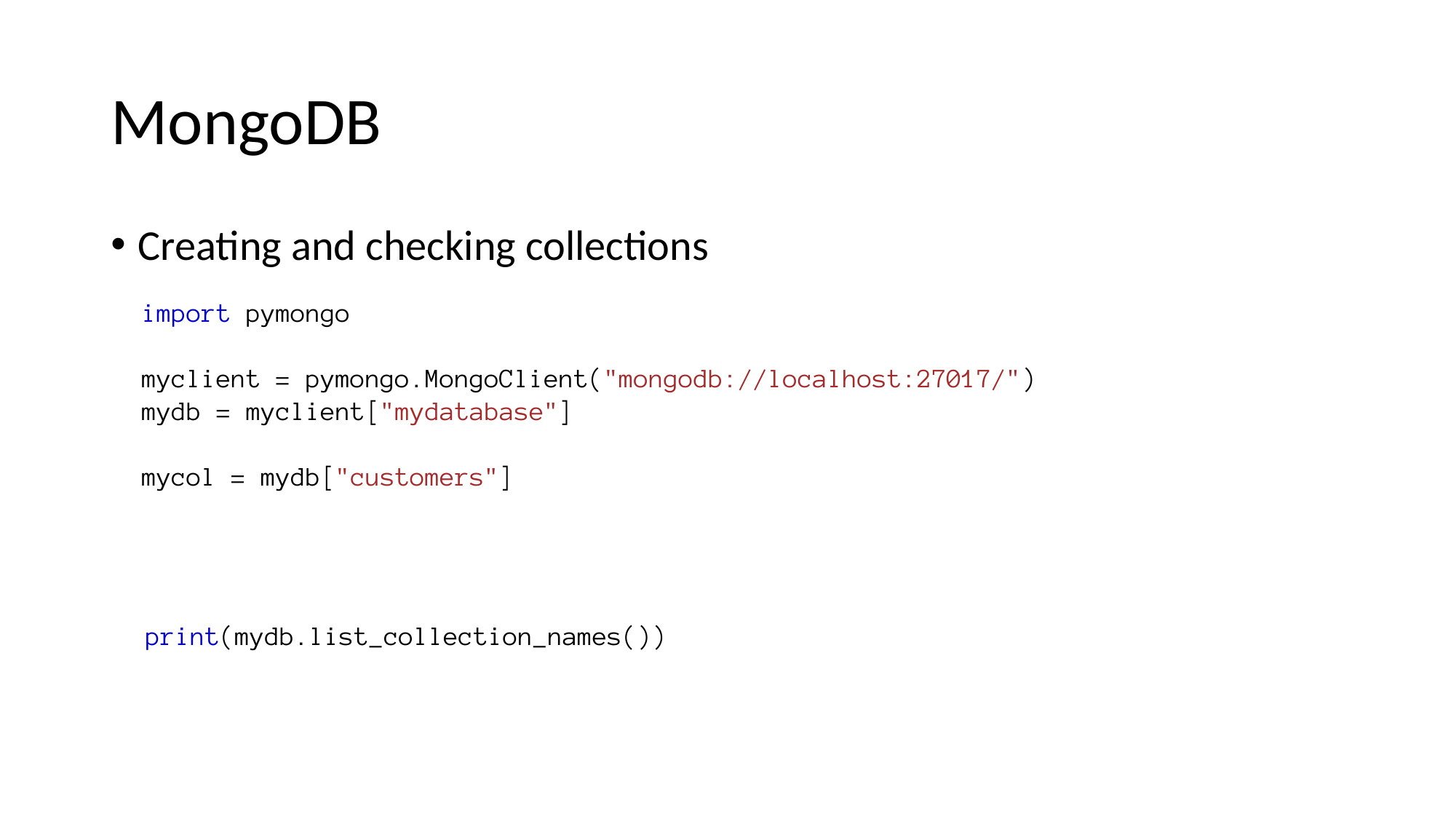

# MongoDB
Creating and checking collections

import pymongo
myclient = pymongo.MongoClient("mongodb://localhost:27017/")
mydb = myclient["mydatabase"]
mycol = mydb["customers"]
print(mydb.list_collection_names())